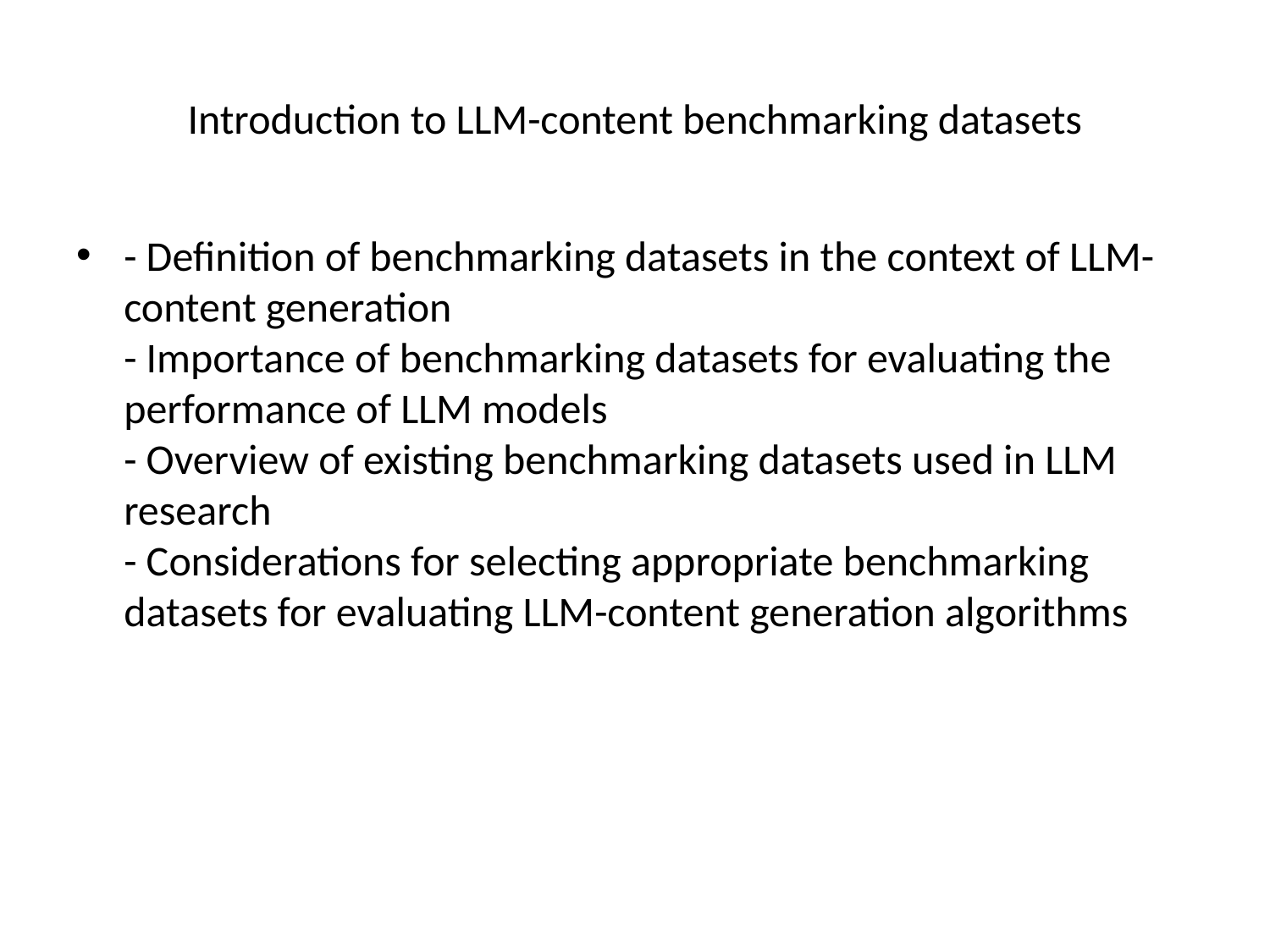

# Introduction to LLM-content benchmarking datasets
- Definition of benchmarking datasets in the context of LLM-content generation
- Importance of benchmarking datasets for evaluating the performance of LLM models
- Overview of existing benchmarking datasets used in LLM research
- Considerations for selecting appropriate benchmarking datasets for evaluating LLM-content generation algorithms